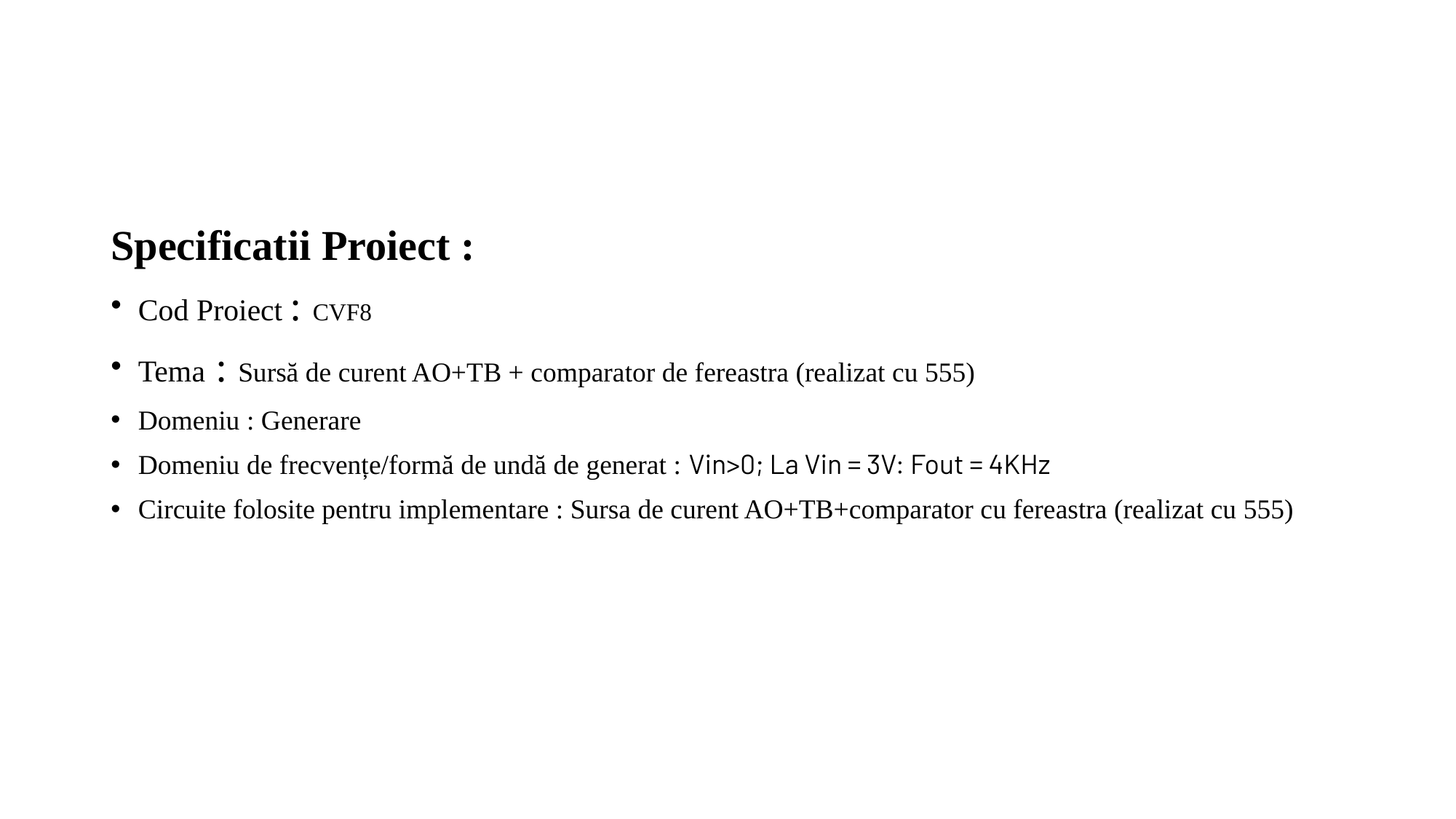

#
Specificatii Proiect :
Cod Proiect : CVF8
Tema : Sursă de curent AO+TB + comparator de fereastra (realizat cu 555)
Domeniu : Generare
Domeniu de frecvențe/formă de undă de generat : Vin>0; La Vin = 3V: Fout = 4KHz
Circuite folosite pentru implementare : Sursa de curent AO+TB+comparator cu fereastra (realizat cu 555)